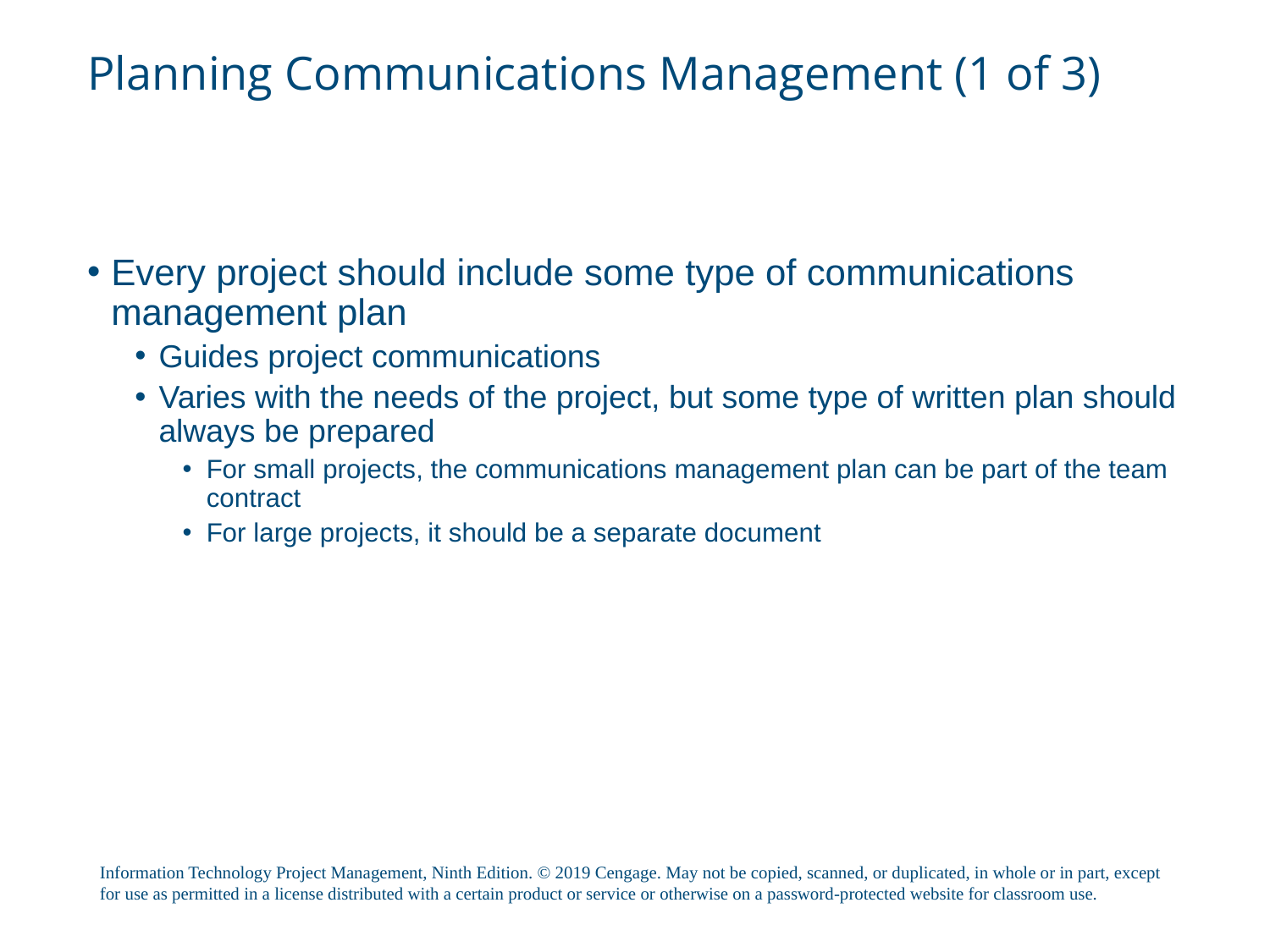

# Planning Communications Management (1 of 3)
Every project should include some type of communications management plan
Guides project communications
Varies with the needs of the project, but some type of written plan should always be prepared
For small projects, the communications management plan can be part of the team contract
For large projects, it should be a separate document
Information Technology Project Management, Ninth Edition. © 2019 Cengage. May not be copied, scanned, or duplicated, in whole or in part, except for use as permitted in a license distributed with a certain product or service or otherwise on a password-protected website for classroom use.